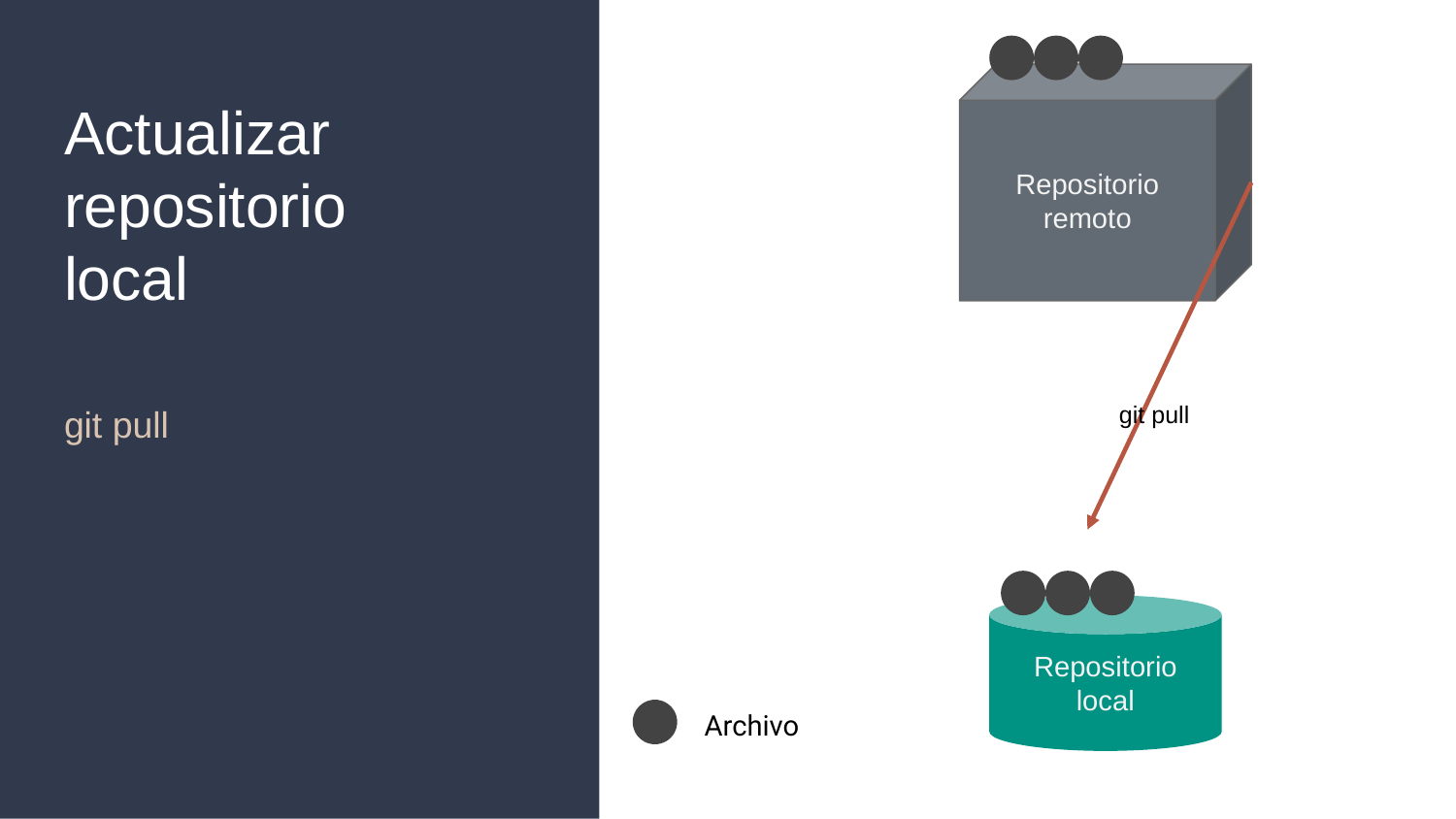

Repositorio remoto
# Actualizar repositorio
local
git pull
git pull

Repositorio local
Archivo